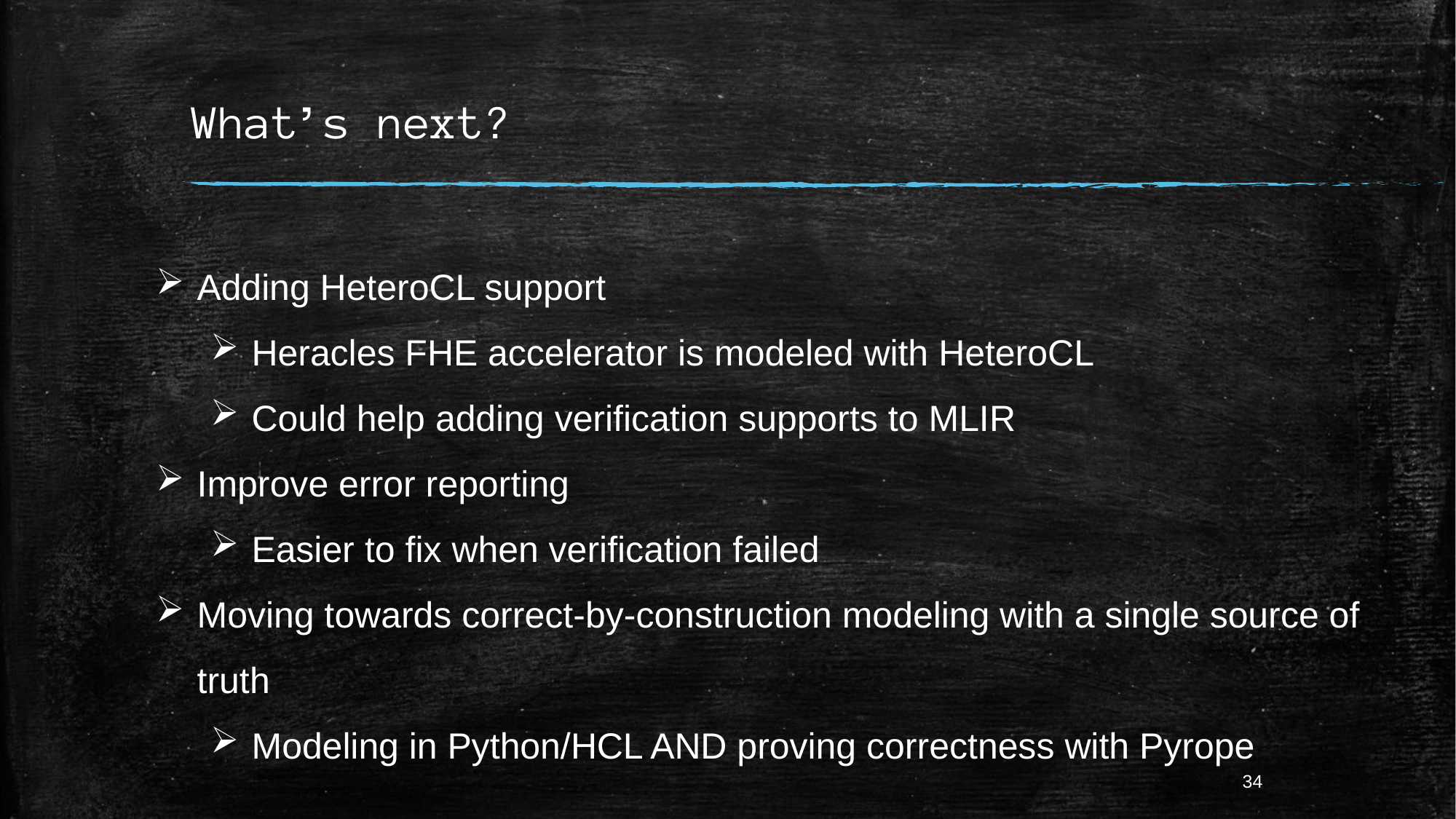

# What’s next?
Adding HeteroCL support
Heracles FHE accelerator is modeled with HeteroCL
Could help adding verification supports to MLIR
Improve error reporting
Easier to fix when verification failed
Moving towards correct-by-construction modeling with a single source of truth
Modeling in Python/HCL AND proving correctness with Pyrope

34